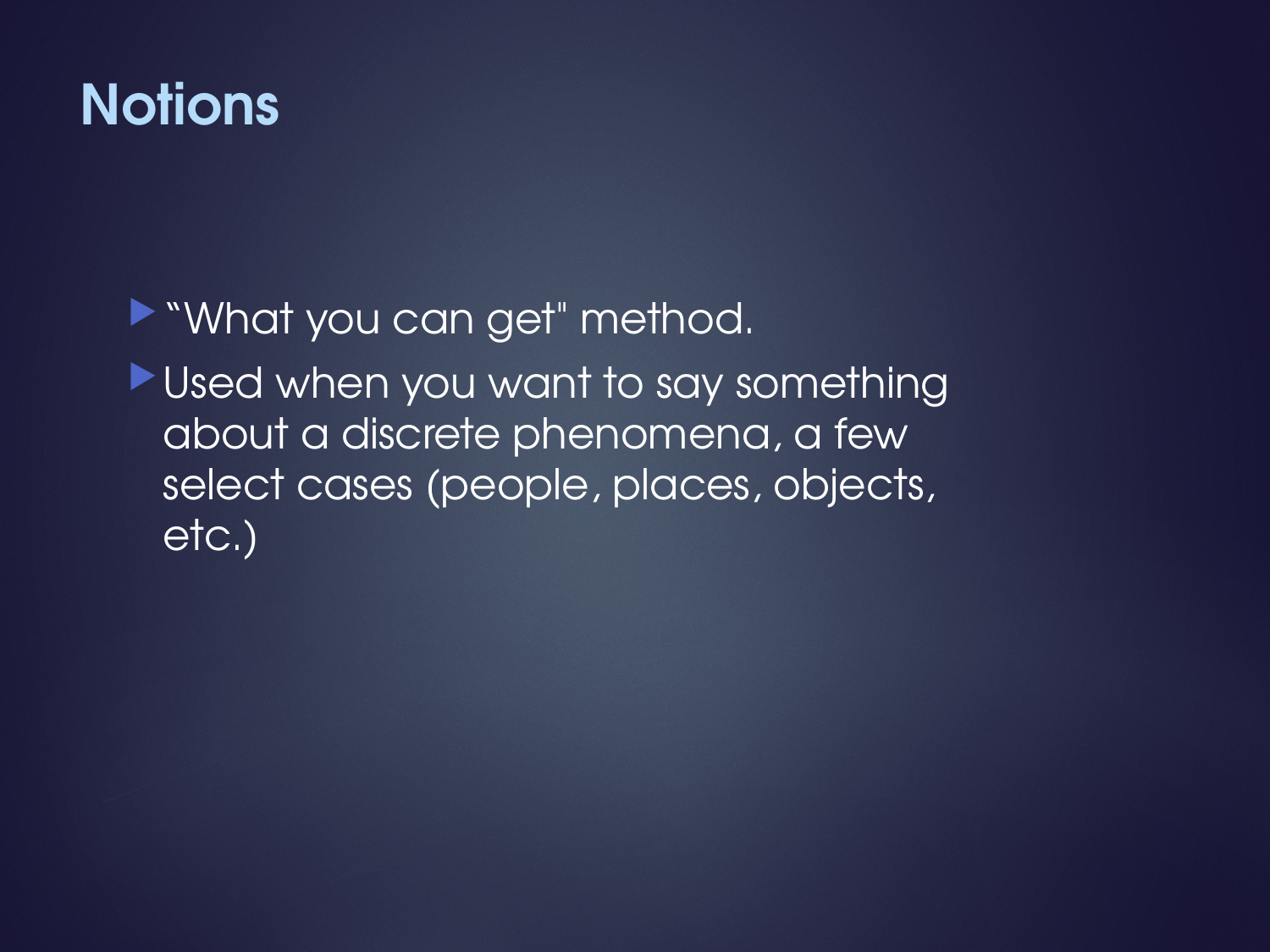

# Notions
“What you can get" method.
Used when you want to say something about a discrete phenomena, a few select cases (people, places, objects, etc.)